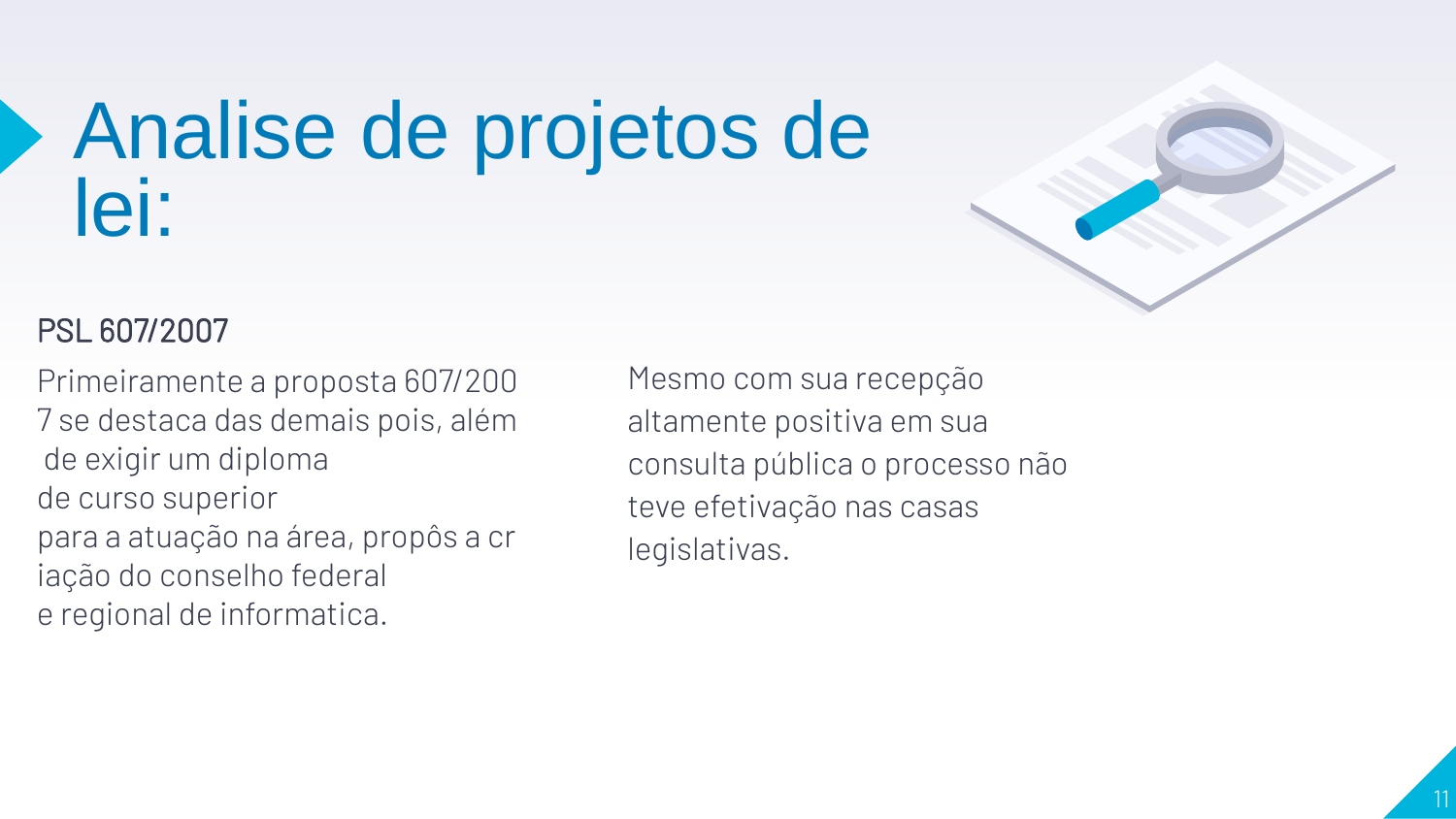

# Analise de projetos de lei:
PSL 607/2007
Primeiramente a proposta 607/2007 se destaca das demais pois, além de exigir um diploma de curso superior para a atuação na área, propôs a criação do conselho federal e regional de informatica.

Mesmo com sua recepção altamente positiva em sua consulta pública o processo não teve efetivação nas casas legislativas.

11